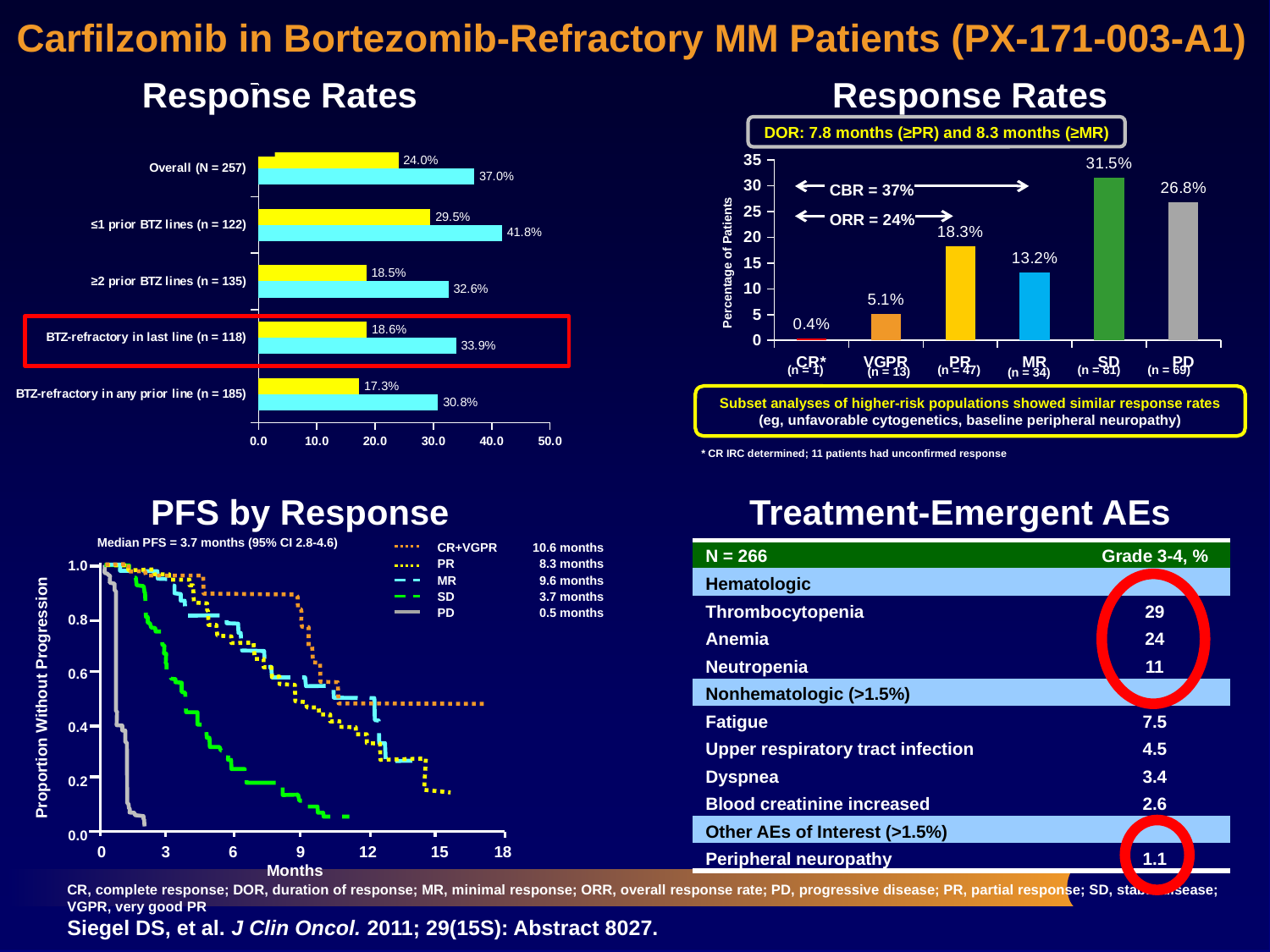

Carfilzomib in Bortezomib-Refractory MM Patients (PX-171-003-A1)
Response Rates
Response Rates

### Chart

| Category | CBR | ORR |
|---|---|---|
| BTZ-refractory in any prior line (n = 185) | 30.8 | 17.3 |
| BTZ-refractory in last line (n = 118) | 33.9 | 18.6 |
| ≥2 prior BTZ lines (n = 135) | 32.6 | 18.5 |
| ≤1 prior BTZ lines (n = 122) | 41.8 | 29.5 |
| Overall (N = 257) | 37.0 | 24.0 |
DOR: 7.8 months (≥PR) and 8.3 months (≥MR)

### Chart

| Category | Column1 |
|---|---|
| CR* | 0.4 |
| VGPR | 5.1 |
| PR | 18.3 |
| MR | 13.2 |
| SD | 31.5 |
| PD | 26.8 |
CBR = 37%
ORR = 24%
Percentage of Patients

(n = 1)
(n = 47)
(n = 81)
(n = 69)
(n = 13)
(n = 34)
Subset analyses of higher-risk populations showed similar response rates
(eg, unfavorable cytogenetics, baseline peripheral neuropathy)
* CR IRC determined; 11 patients had unconfirmed response
PFS by Response
Treatment-Emergent AEs
Median PFS = 3.7 months (95% CI 2.8-4.6)
CR+VGPR	10.6 months
PR	  8.3 months
MR	  9.6 months
SD	  3.7 months
PD	  0.5 months
| N = 266 | Grade 3-4, % |
| --- | --- |
| Hematologic |  |
| Thrombocytopenia | 29 |
| Anemia | 24 |
| Neutropenia | 11 |
| Nonhematologic (>1.5%) |  |
| Fatigue | 7.5 |
| Upper respiratory tract infection | 4.5 |
| Dyspnea | 3.4 |
| Blood creatinine increased | 2.6 |
| Other AEs of Interest (>1.5%) |  |
| Peripheral neuropathy | 1.1 |
1.0
0.8
0.6
0.4
0.2
0.0
Proportion Without Progression

0	3	 6	9	12	15	18
Months
CR, complete response; DOR, duration of response; MR, minimal response; ORR, overall response rate; PD, progressive disease; PR, partial response; SD, stable disease; VGPR, very good PR
Siegel DS, et al. J Clin Oncol. 2011; 29(15S): Abstract 8027.